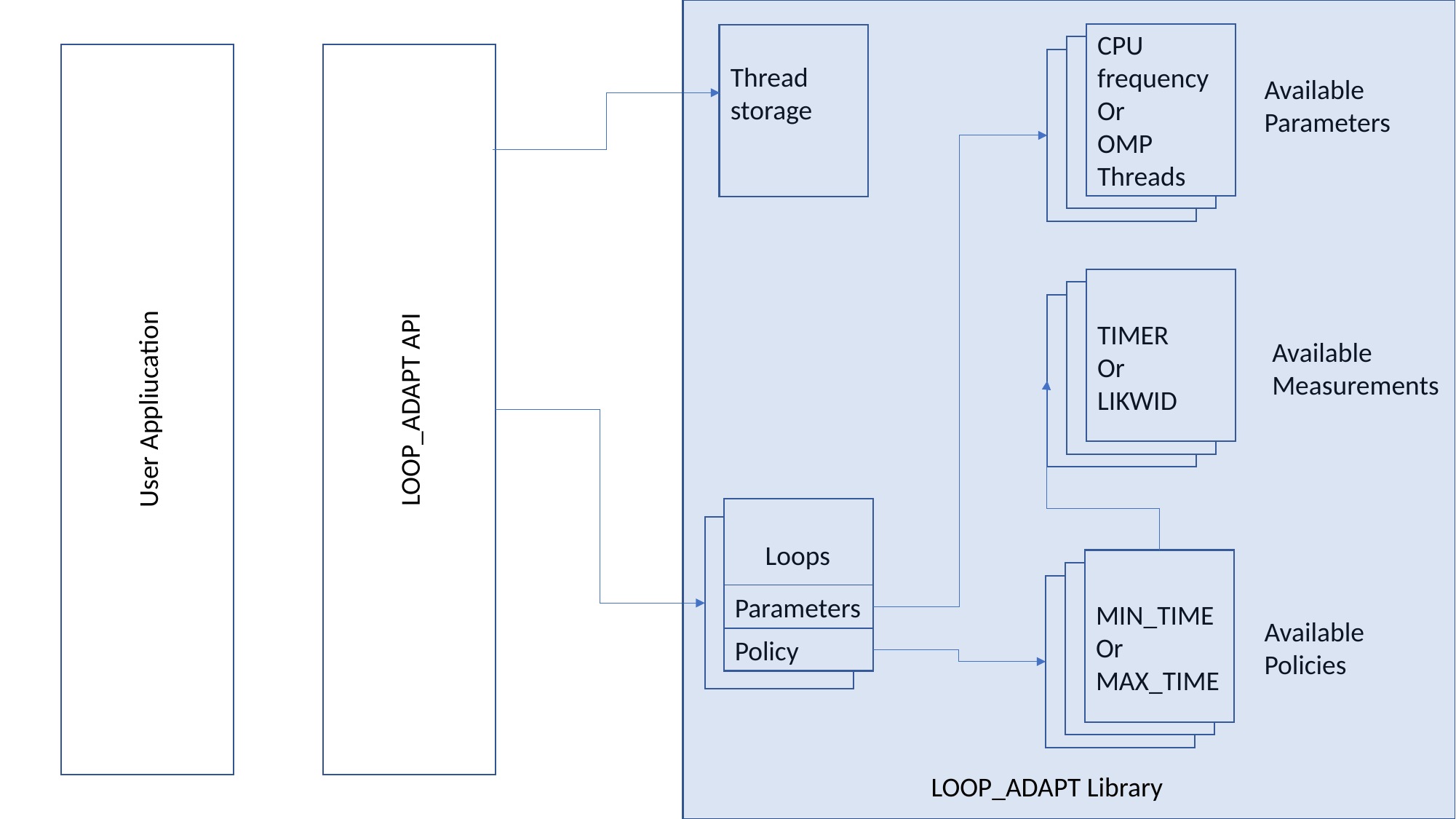

CPU frequency
Or
OMP Threads

Thread storage
Available Parameters

TIMER
Or
LIKWID
Available Measurements
User Appliucation
LOOP_ADAPT API

Loops

Parameters
MIN_TIME
Or
MAX_TIME
Available Policies
Policy
LOOP_ADAPT Library